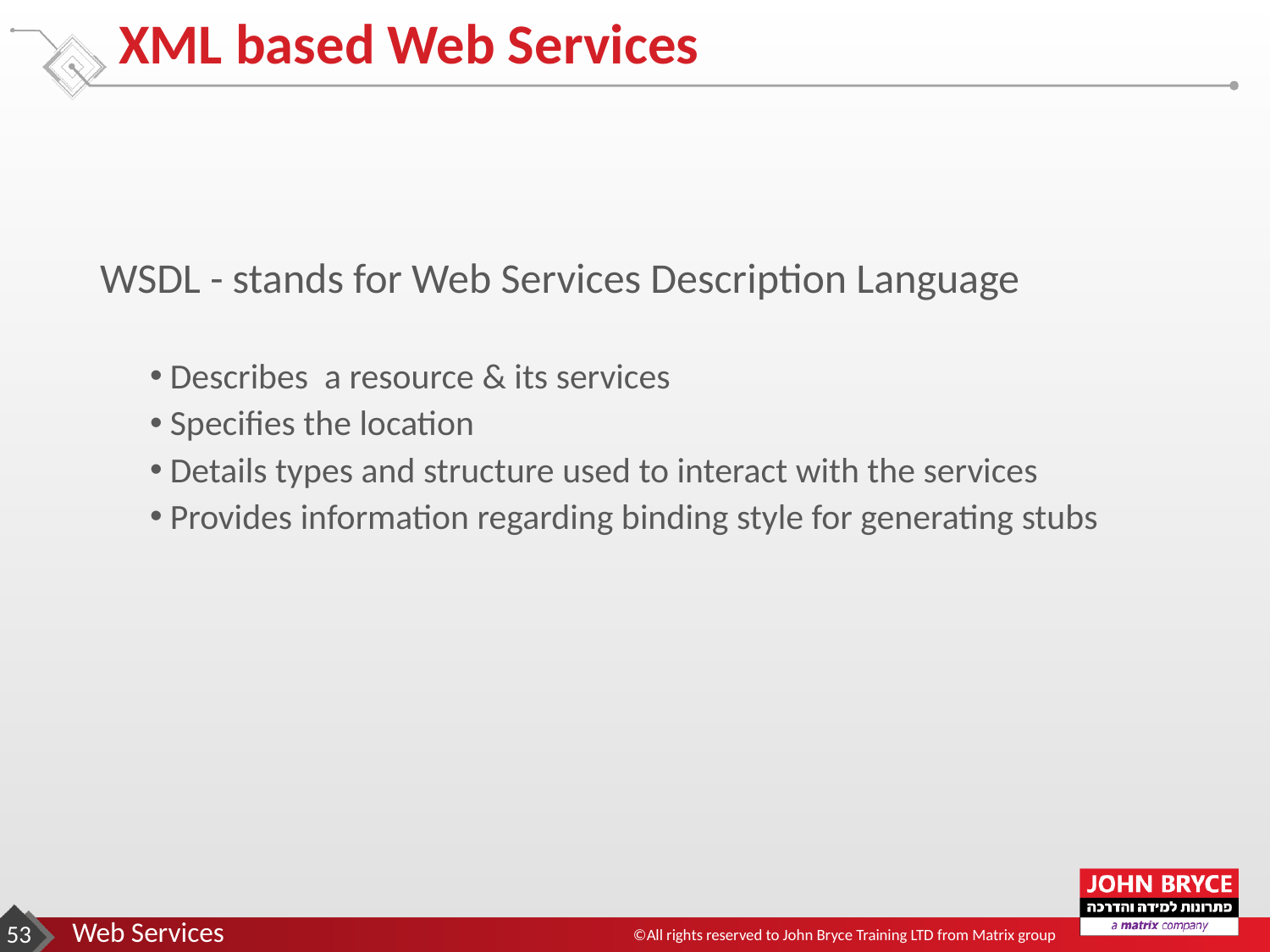

# XML based Web Services

WSDL - stands for Web Services Description Language

Describes  a resource & its services
Specifies the location
Details types and structure used to interact with the services
Provides information regarding binding style for generating stubs
53